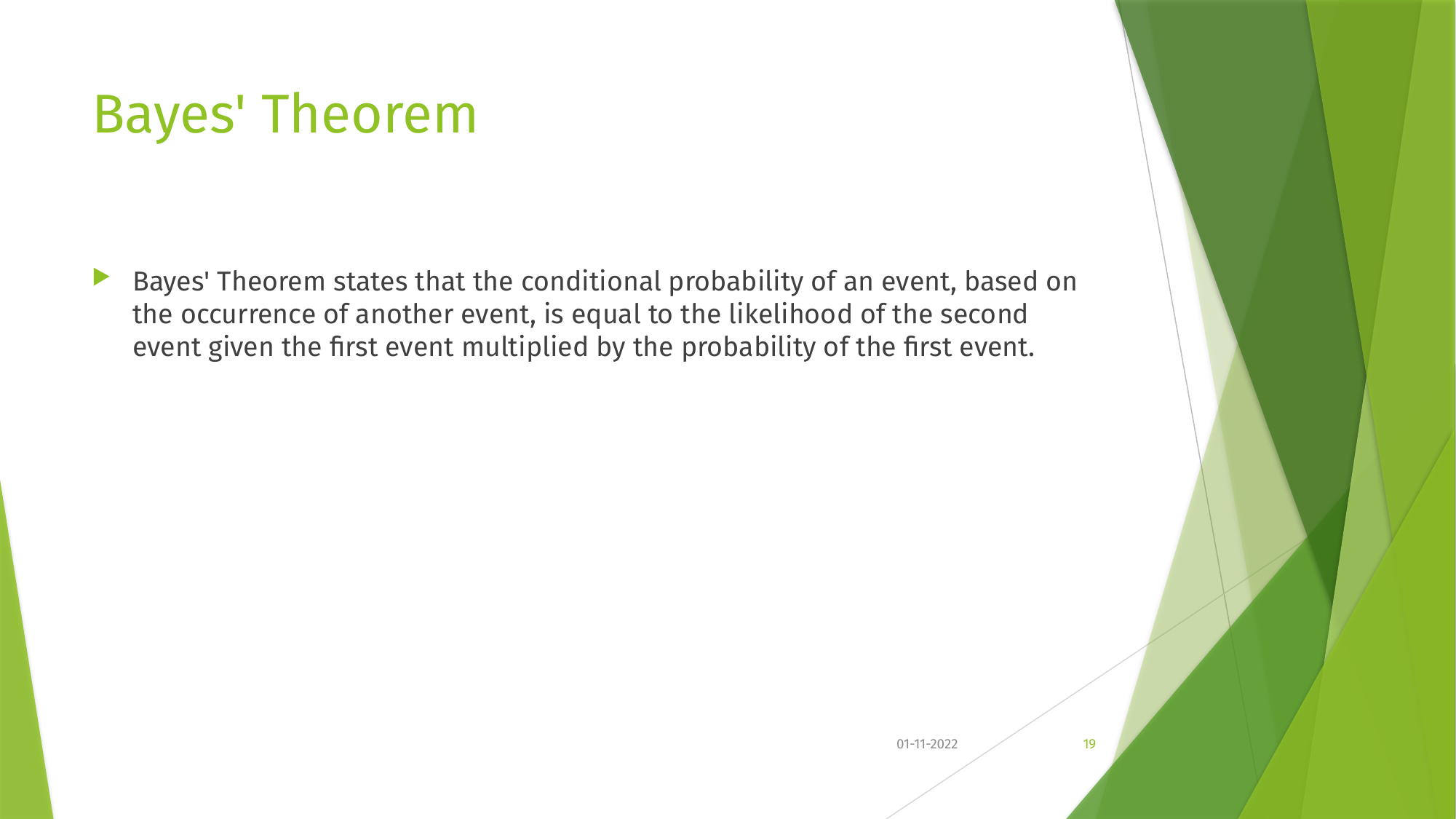

# Bayes' Theorem
Bayes' Theorem states that the conditional probability of an event, based on the occurrence of another event, is equal to the likelihood of the second event given the first event multiplied by the probability of the first event.
01-11-2022
19